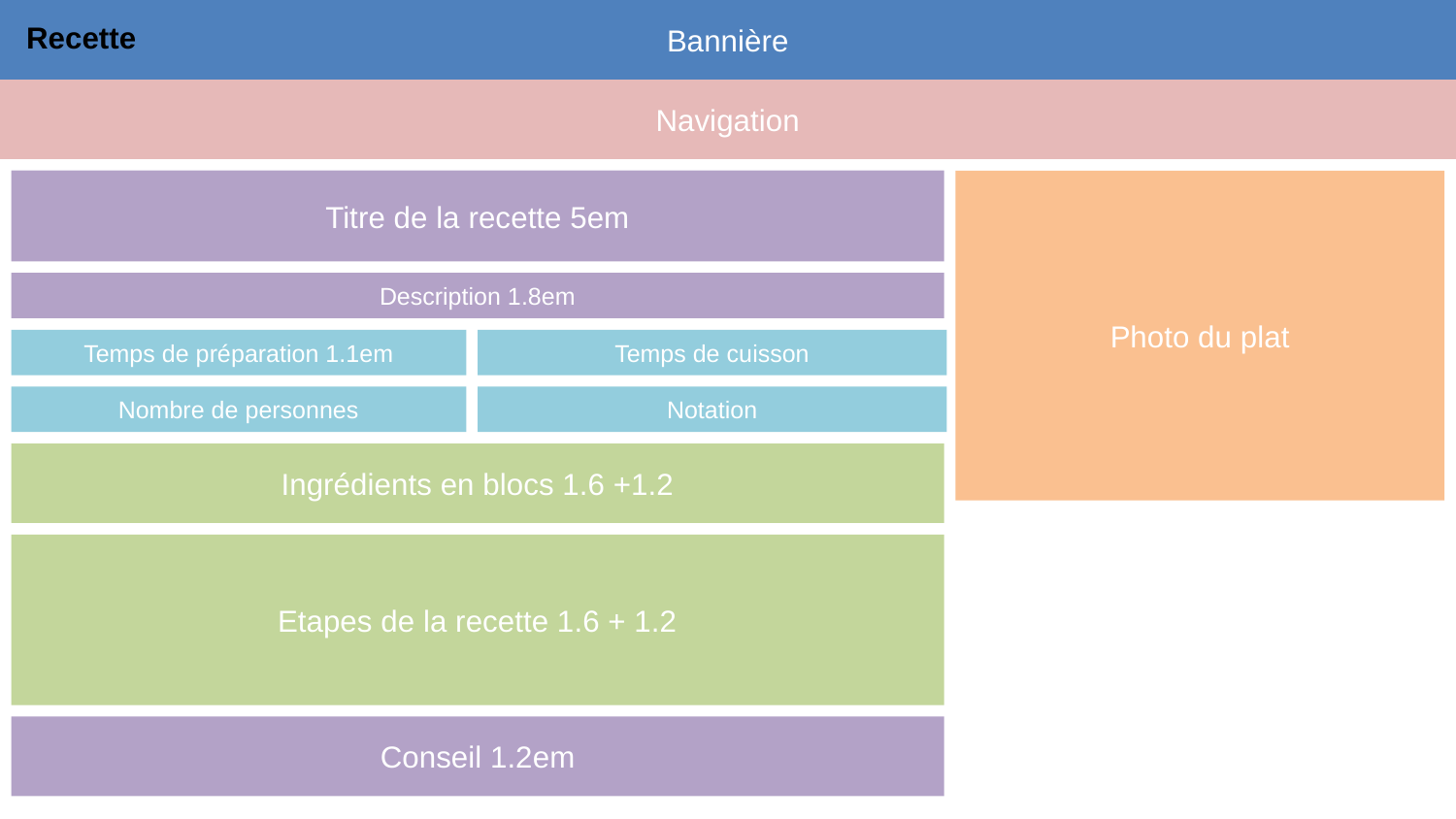

Bannière
Recette
Navigation
Titre de la recette 5em
Photo du plat
Description 1.8em
Temps de préparation 1.1em
Temps de cuisson
Nombre de personnes
Notation
Ingrédients en blocs 1.6 +1.2
Etapes de la recette 1.6 + 1.2
Conseil 1.2em